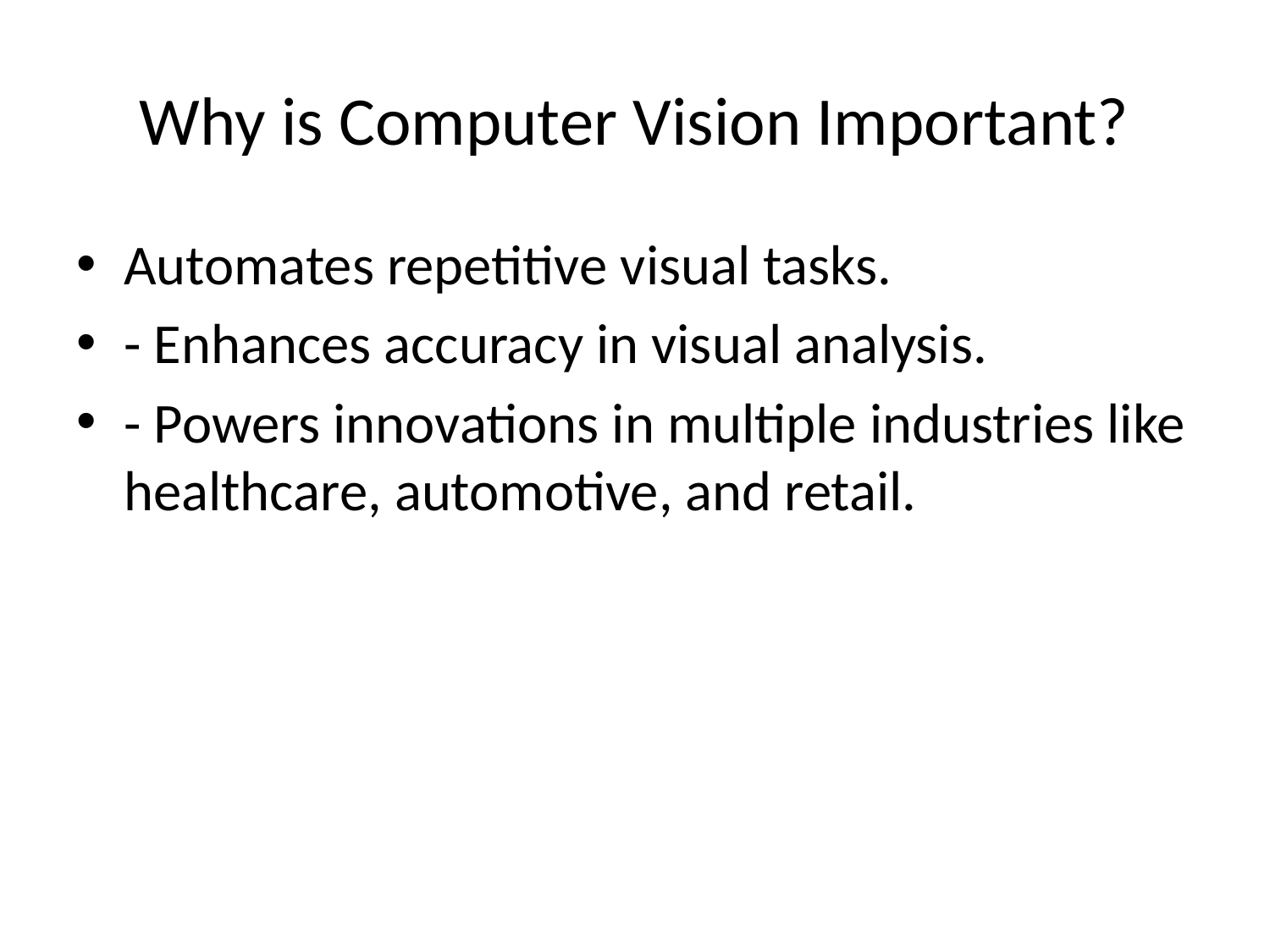

# Why is Computer Vision Important?
Automates repetitive visual tasks.
- Enhances accuracy in visual analysis.
- Powers innovations in multiple industries like healthcare, automotive, and retail.